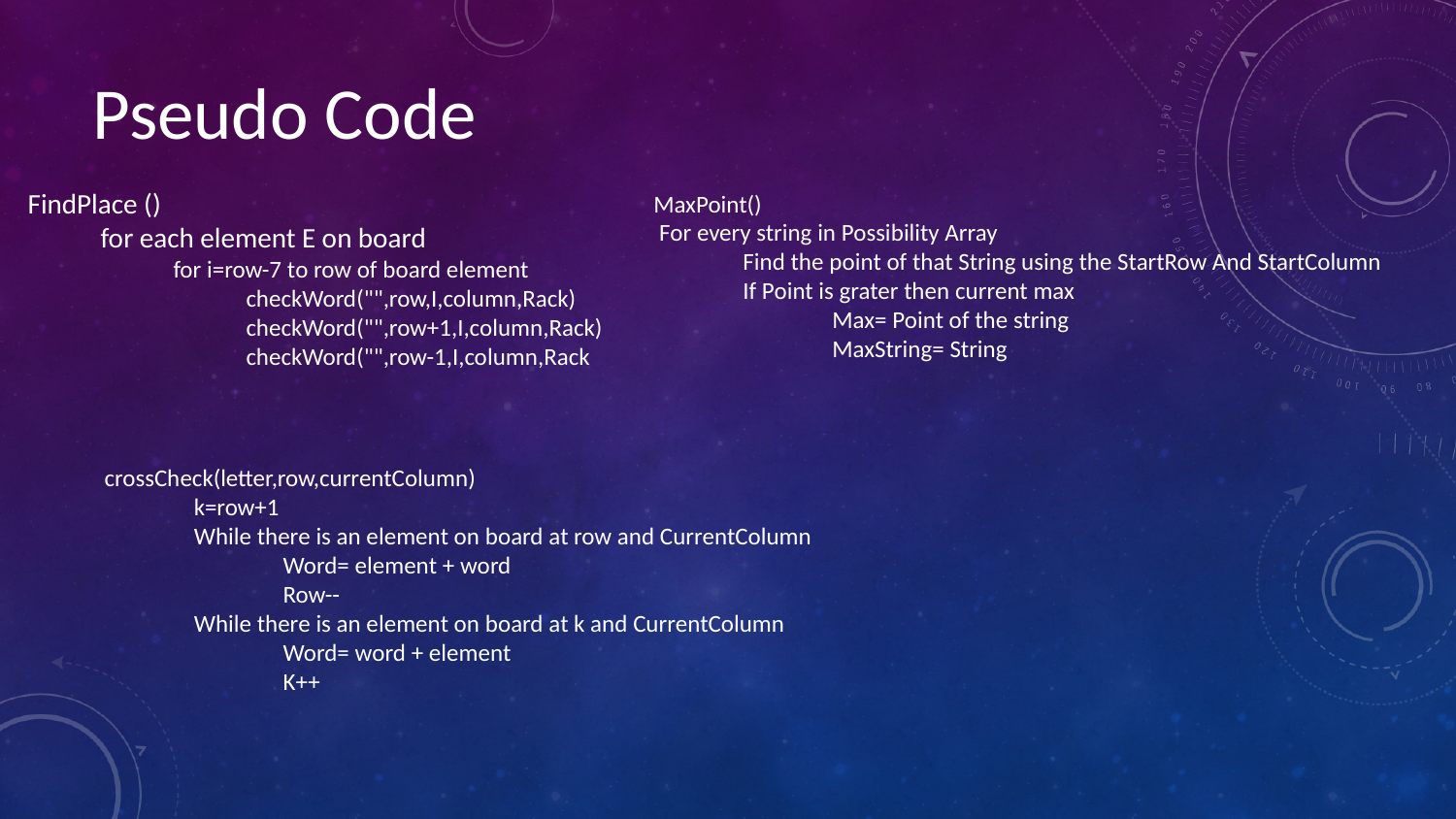

# Pseudo Code
FindPlace ()
for each element E on board
for i=row-7 to row of board element
checkWord("",row,I,column,Rack)
checkWord("",row+1,I,column,Rack)
checkWord("",row-1,I,column,Rack
MaxPoint()
 For every string in Possibility Array
                Find the point of that String using the StartRow And StartColumn
                If Point is grater then current max
                                Max= Point of the string
                                MaxString= String
crossCheck(letter,row,currentColumn)
                k=row+1
                While there is an element on board at row and CurrentColumn
                                Word= element + word
                                Row--
                While there is an element on board at k and CurrentColumn
                                Word= word + element
                                K++